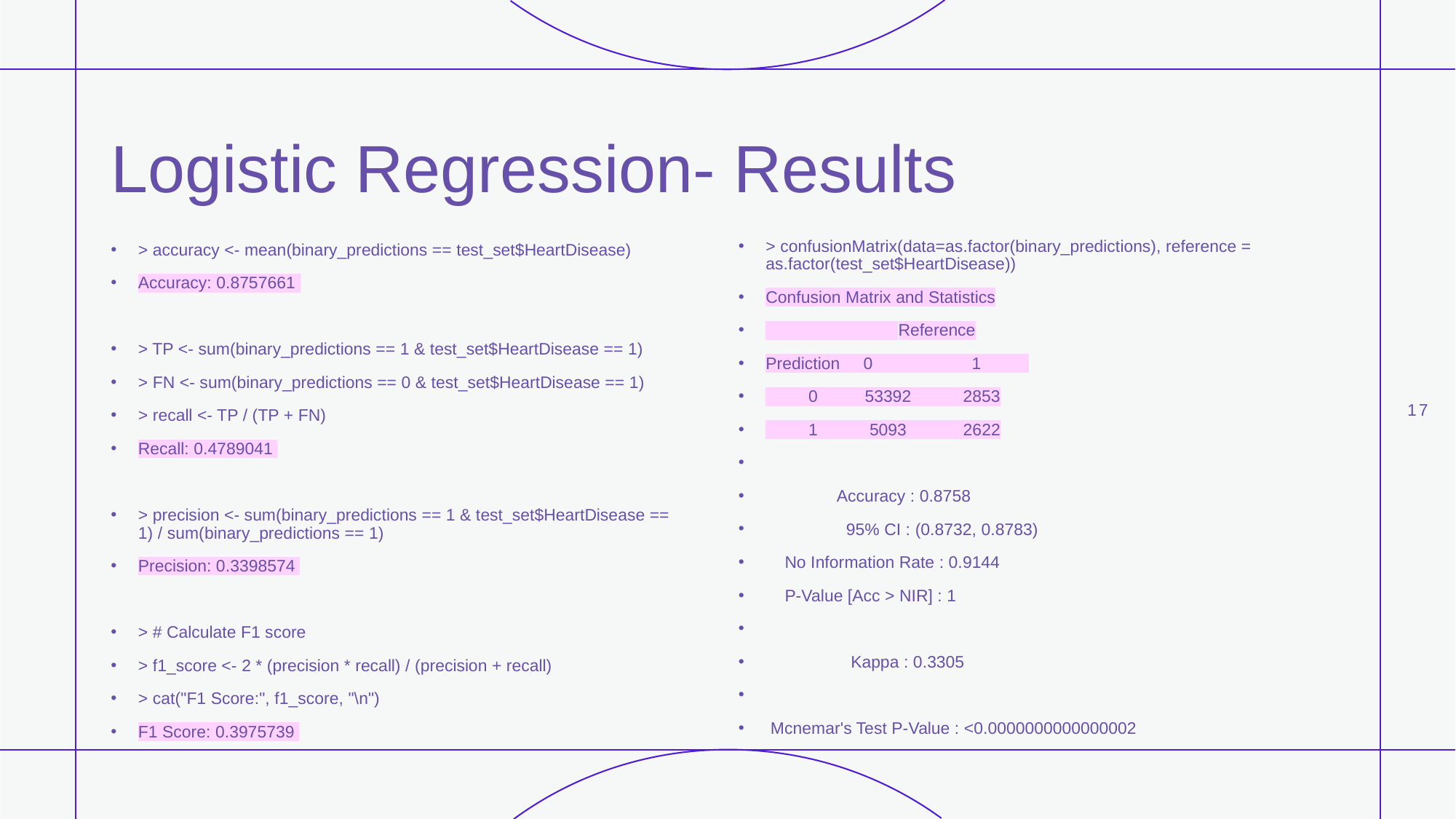

# Logistic Regression- Results
> confusionMatrix(data=as.factor(binary_predictions), reference = as.factor(test_set$HeartDisease))
Confusion Matrix and Statistics
                            Reference
Prediction     0                     1
         0          53392           2853
         1           5093            2622

               Accuracy : 0.8758
                 95% CI : (0.8732, 0.8783)
    No Information Rate : 0.9144
    P-Value [Acc > NIR] : 1

                  Kappa : 0.3305

 Mcnemar's Test P-Value : <0.0000000000000002
> accuracy <- mean(binary_predictions == test_set$HeartDisease)
Accuracy: 0.8757661

> TP <- sum(binary_predictions == 1 & test_set$HeartDisease == 1)
> FN <- sum(binary_predictions == 0 & test_set$HeartDisease == 1)
> recall <- TP / (TP + FN)
Recall: 0.4789041

> precision <- sum(binary_predictions == 1 & test_set$HeartDisease == 1) / sum(binary_predictions == 1)
Precision: 0.3398574

> # Calculate F1 score
> f1_score <- 2 * (precision * recall) / (precision + recall)
> cat("F1 Score:", f1_score, "\n")
F1 Score: 0.3975739
17